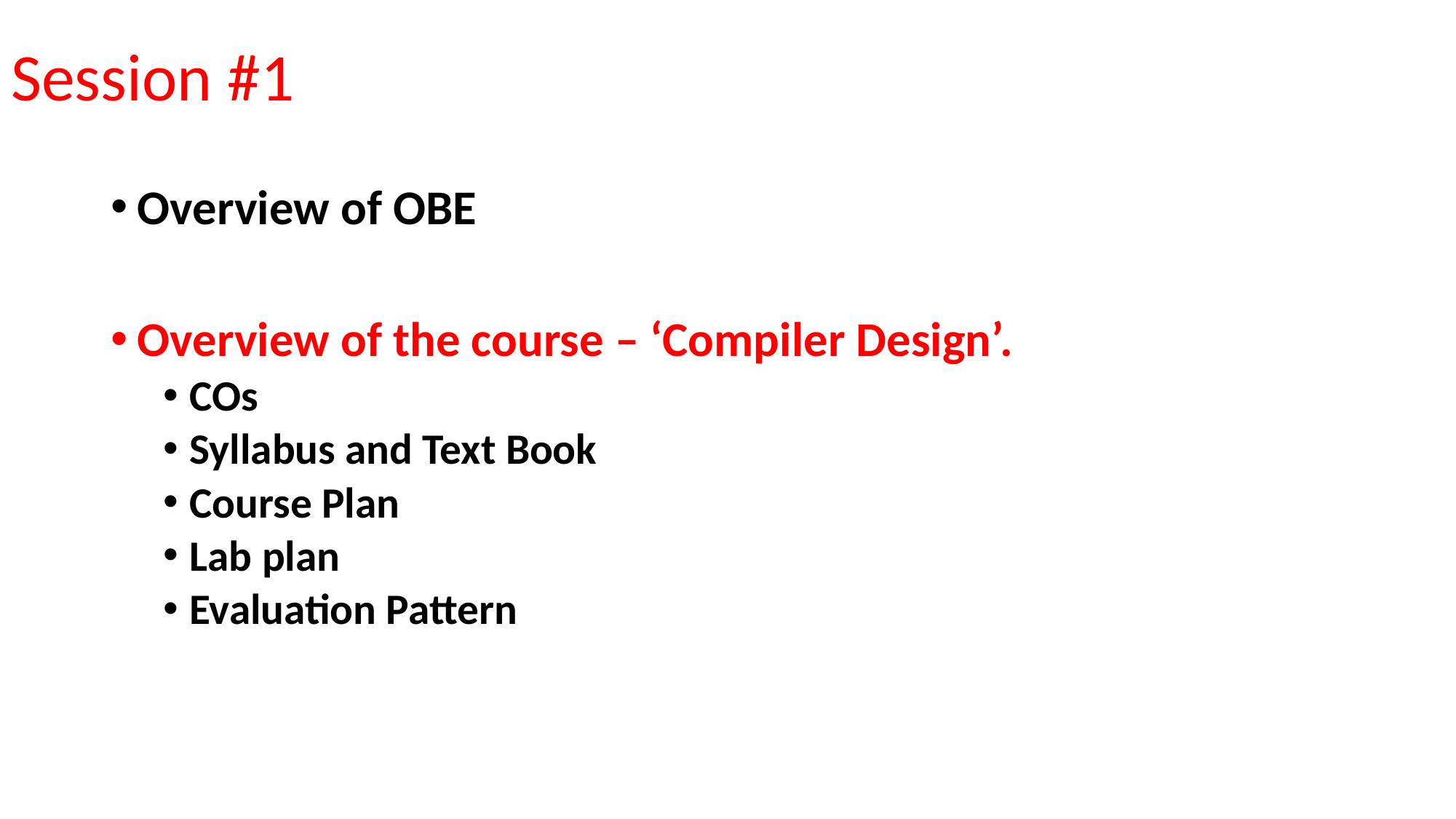

# Session #1
Overview of OBE

Overview of the course – ‘Compiler Design’.
COs
Syllabus and Text Book
Course Plan
Lab plan
Evaluation Pattern